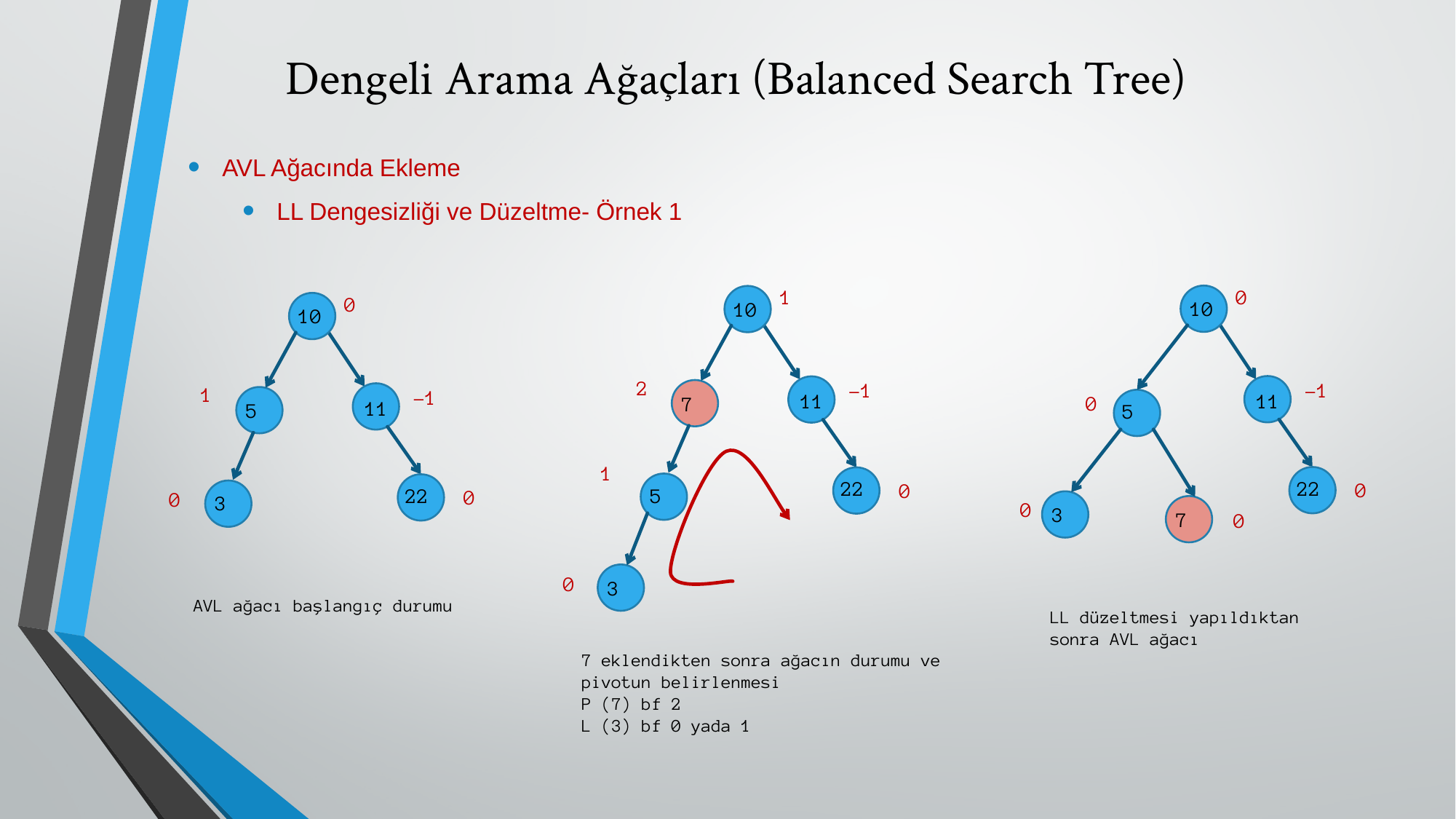

# Dengeli Arama Ağaçları (Balanced Search Tree)
AVL Ağacında Ekleme
LL Dengesizliği ve Düzeltme- Örnek 1
0

10
-1

11
0

5

22
0
0

3

7
0
1

10
2
-1

11

7
1

22
0

5

3
0

0

10
1
-1

11

5

22
0

3
0
AVL ağacı başlangıç durumu
LL düzeltmesi yapıldıktan sonra AVL ağacı
7 eklendikten sonra ağacın durumu ve pivotun belirlenmesi
P (7) bf 2
L (3) bf 0 yada 1